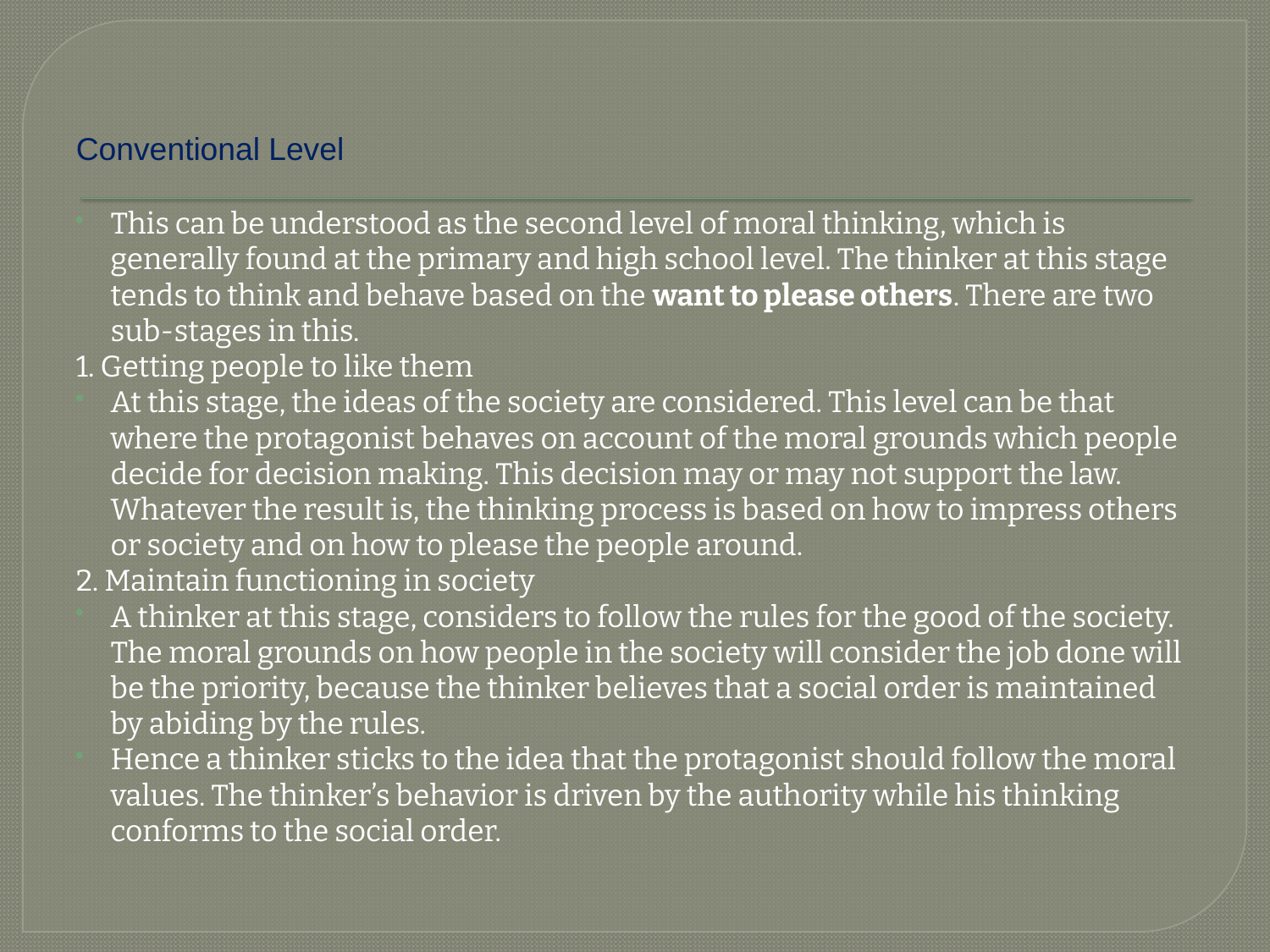

Conventional Level

This can be understood as the second level of moral thinking, which is generally found at the primary and high school level. The thinker at this stage tends to think and behave based on the want to please others. There are two sub-stages in this.
1. Getting people to like them
At this stage, the ideas of the society are considered. This level can be that where the protagonist behaves on account of the moral grounds which people decide for decision making. This decision may or may not support the law. Whatever the result is, the thinking process is based on how to impress others or society and on how to please the people around.
2. Maintain functioning in society
A thinker at this stage, considers to follow the rules for the good of the society. The moral grounds on how people in the society will consider the job done will be the priority, because the thinker believes that a social order is maintained by abiding by the rules.
Hence a thinker sticks to the idea that the protagonist should follow the moral values. The thinker’s behavior is driven by the authority while his thinking conforms to the social order.